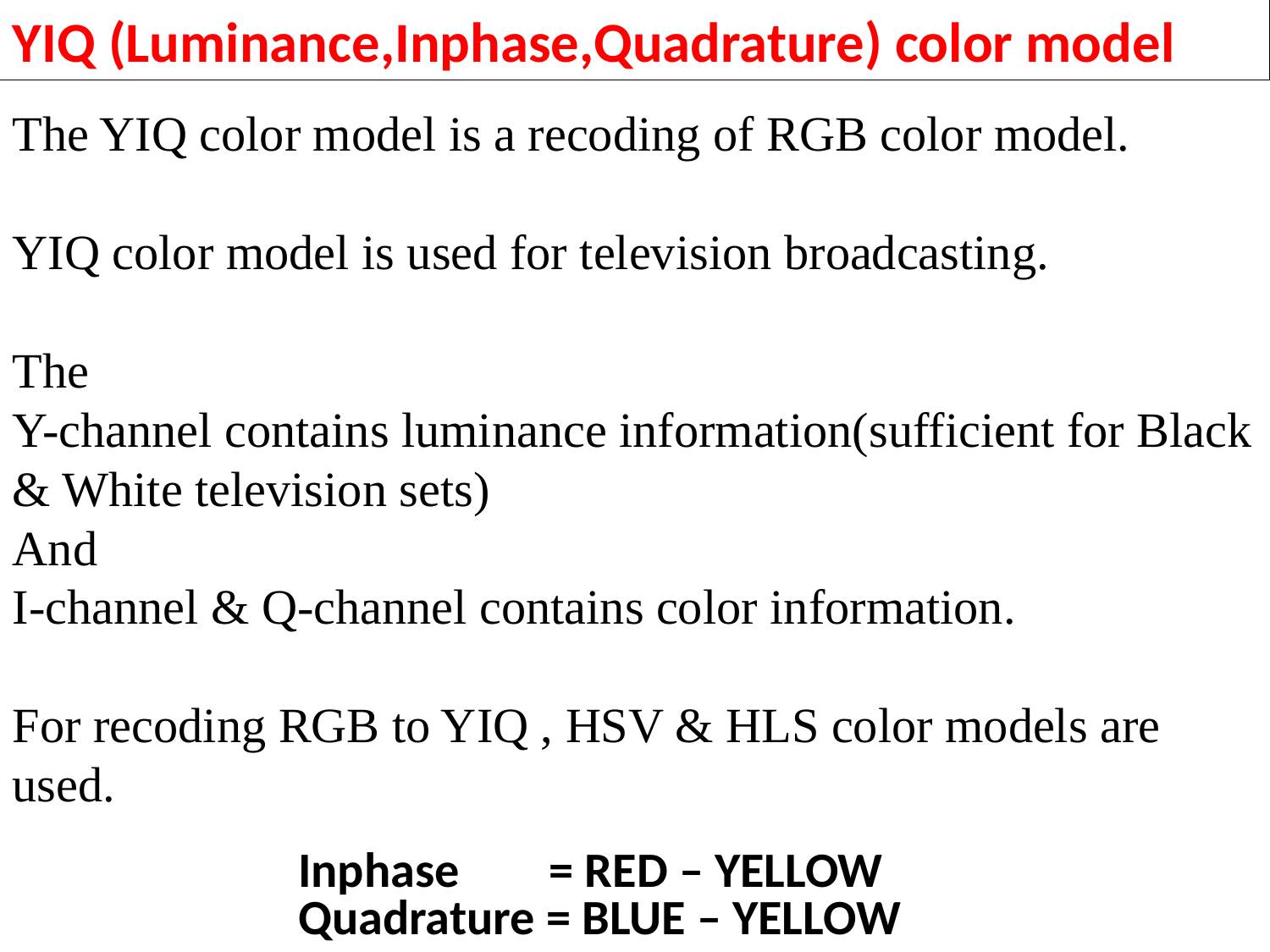

YIQ (Luminance,Inphase,Quadrature) color model
The YIQ color model is a recoding of RGB color model.

YIQ color model is used for television broadcasting.

The
Y-channel contains luminance information(sufficient for Black & White television sets)
And
I-channel & Q-channel contains color information.

For recoding RGB to YIQ , HSV & HLS color models are used.

Inphase        = RED – YELLOW
Quadrature = BLUE – YELLOW